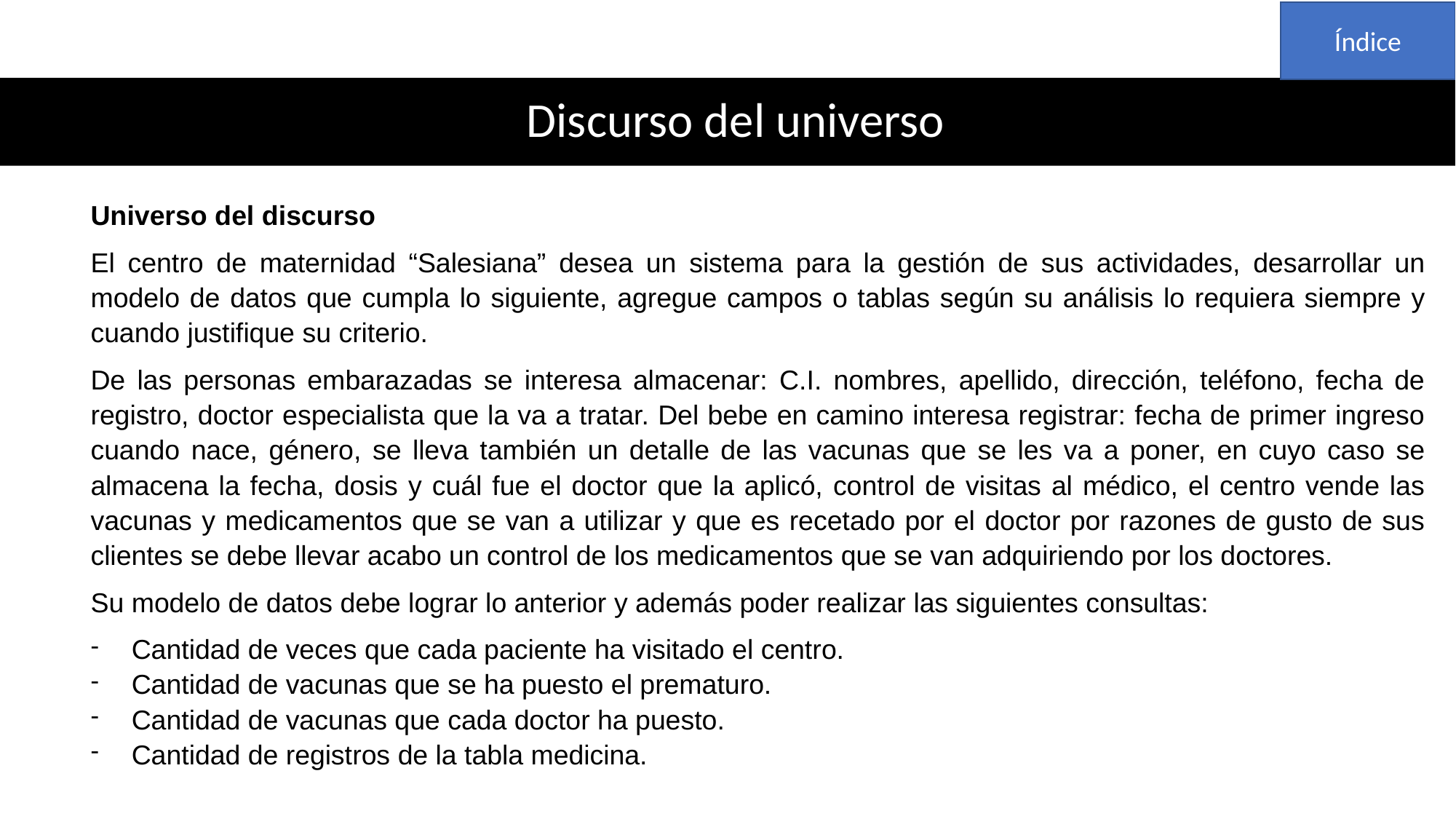

Índice
# Discurso del universo

Universo del discurso
El centro de maternidad “Salesiana” desea un sistema para la gestión de sus actividades, desarrollar un modelo de datos que cumpla lo siguiente, agregue campos o tablas según su análisis lo requiera siempre y cuando justifique su criterio.
De las personas embarazadas se interesa almacenar: C.I. nombres, apellido, dirección, teléfono, fecha de registro, doctor especialista que la va a tratar. Del bebe en camino interesa registrar: fecha de primer ingreso cuando nace, género, se lleva también un detalle de las vacunas que se les va a poner, en cuyo caso se almacena la fecha, dosis y cuál fue el doctor que la aplicó, control de visitas al médico, el centro vende las vacunas y medicamentos que se van a utilizar y que es recetado por el doctor por razones de gusto de sus clientes se debe llevar acabo un control de los medicamentos que se van adquiriendo por los doctores.
Su modelo de datos debe lograr lo anterior y además poder realizar las siguientes consultas:
Cantidad de veces que cada paciente ha visitado el centro.
Cantidad de vacunas que se ha puesto el prematuro.
Cantidad de vacunas que cada doctor ha puesto.
Cantidad de registros de la tabla medicina.